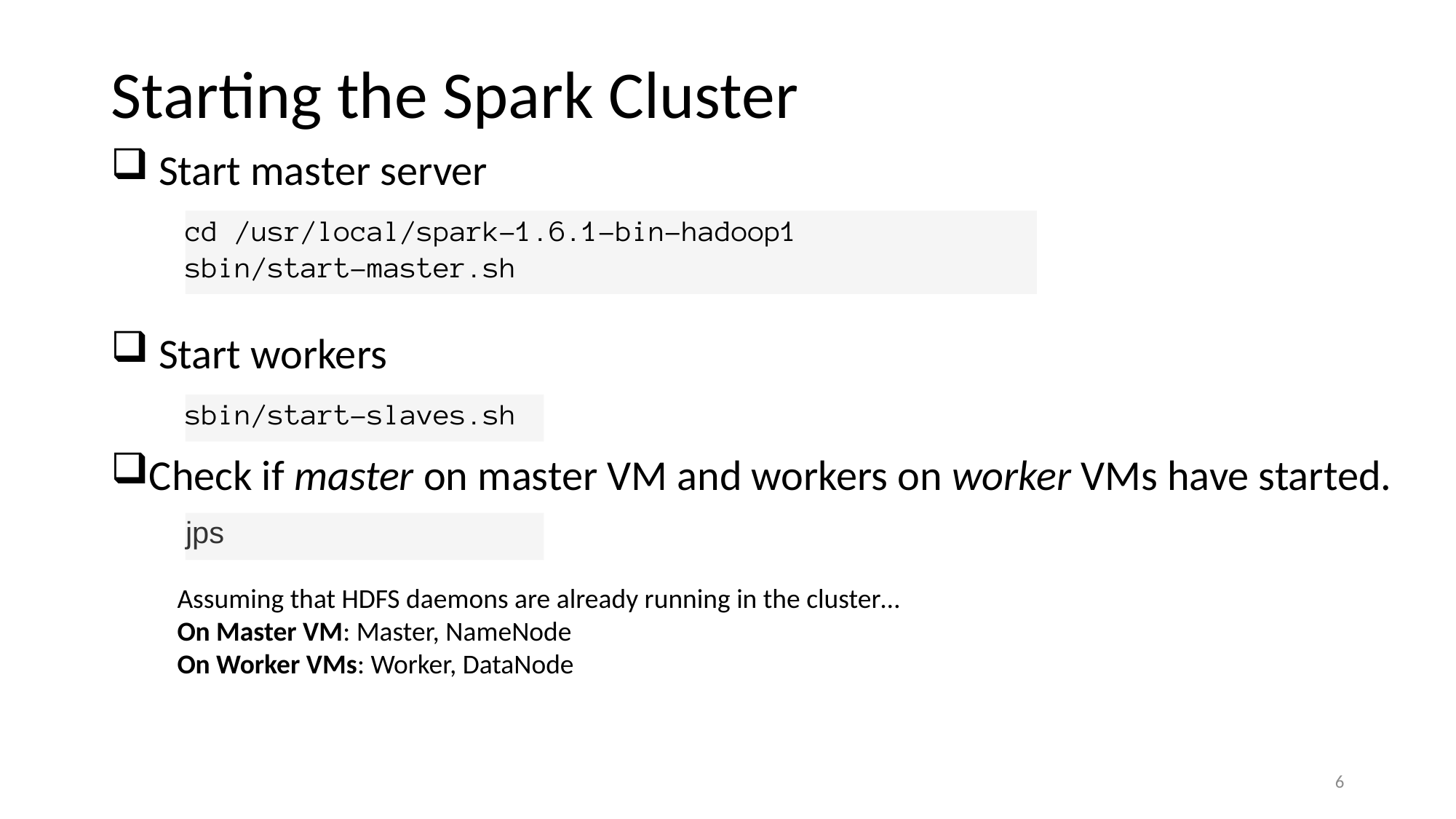

# Starting the Spark Cluster
 Start master server

 Start workers

Check if master on master VM and workers on worker VMs have started.

cd /usr/local/spark-1.6.1-bin-hadoop1
sbin/start-master.sh
sbin/start-slaves.sh
jps

Assuming that HDFS daemons are already running in the cluster…
On Master VM: Master, NameNode
On Worker VMs: Worker, DataNode
6